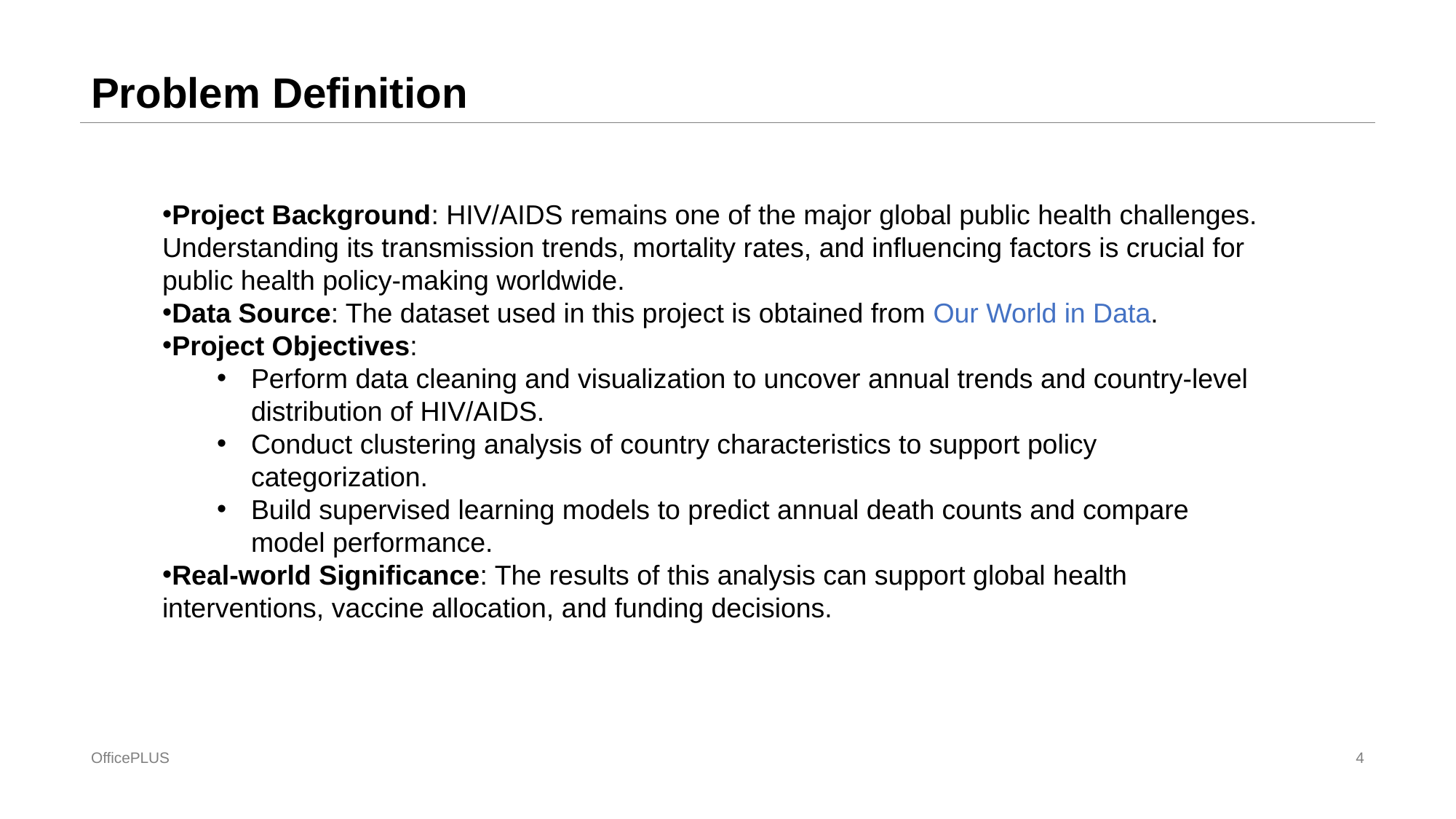

# Problem Definition

Project Background: HIV/AIDS remains one of the major global public health challenges. Understanding its transmission trends, mortality rates, and influencing factors is crucial for public health policy-making worldwide.
Data Source: The dataset used in this project is obtained from Our World in Data.
Project Objectives:
Perform data cleaning and visualization to uncover annual trends and country-level distribution of HIV/AIDS.
Conduct clustering analysis of country characteristics to support policy categorization.
Build supervised learning models to predict annual death counts and compare model performance.
Real-world Significance: The results of this analysis can support global health interventions, vaccine allocation, and funding decisions.

OfficePLUS
4